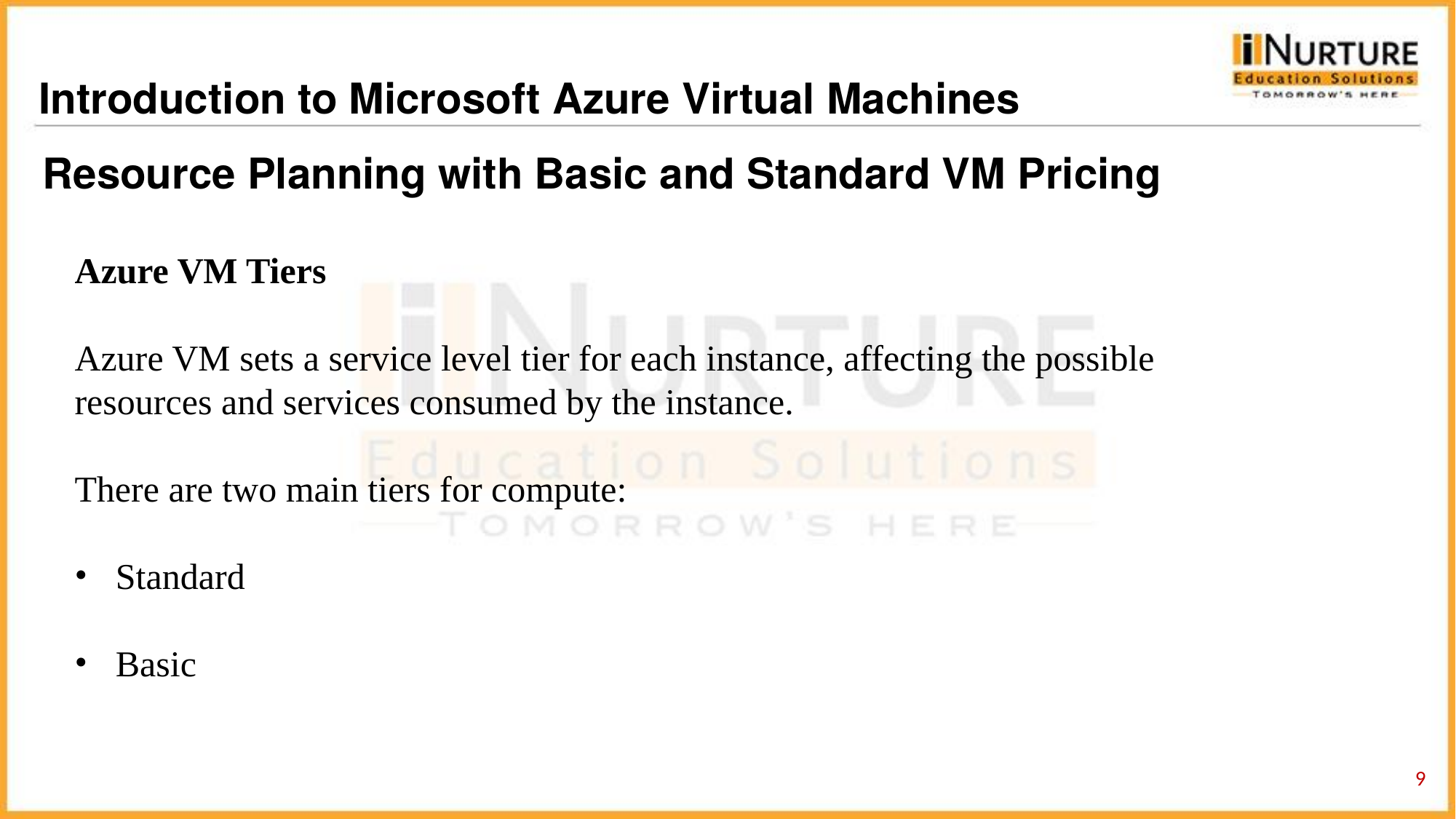

Introduction to Microsoft Azure Virtual Machines
#
Resource Planning with Basic and Standard VM Pricing

Azure VM Tiers

Azure VM sets a service level tier for each instance, affecting the possible resources and services consumed by the instance.

There are two main tiers for compute:

Standard

Basic

9